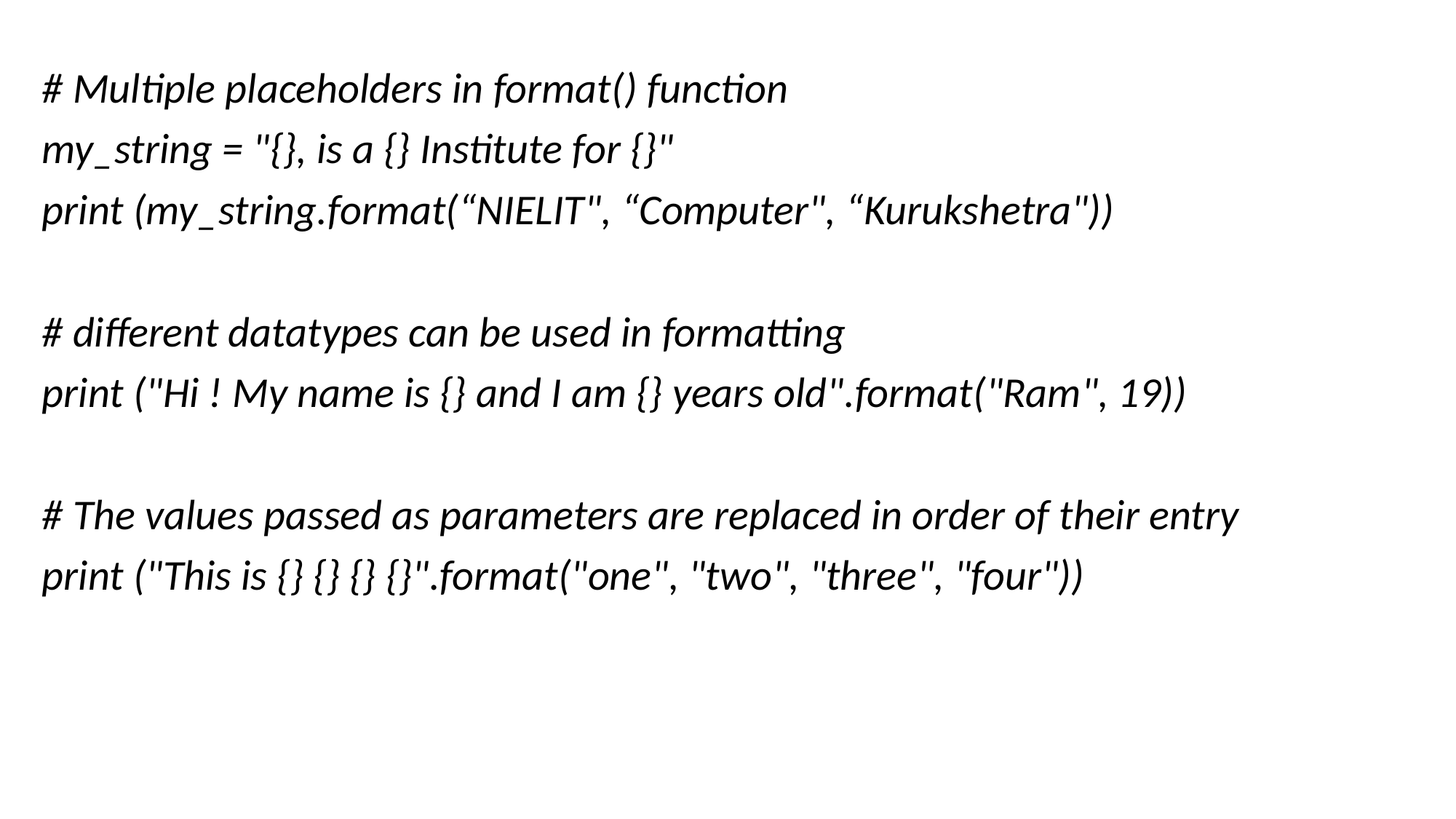

#
# Multiple placeholders in format() function
my_string = "{}, is a {} Institute for {}"
print (my_string.format(“NIELIT", “Computer", “Kurukshetra"))

# different datatypes can be used in formatting
print ("Hi ! My name is {} and I am {} years old".format("Ram", 19))

# The values passed as parameters are replaced in order of their entry
print ("This is {} {} {} {}".format("one", "two", "three", "four"))